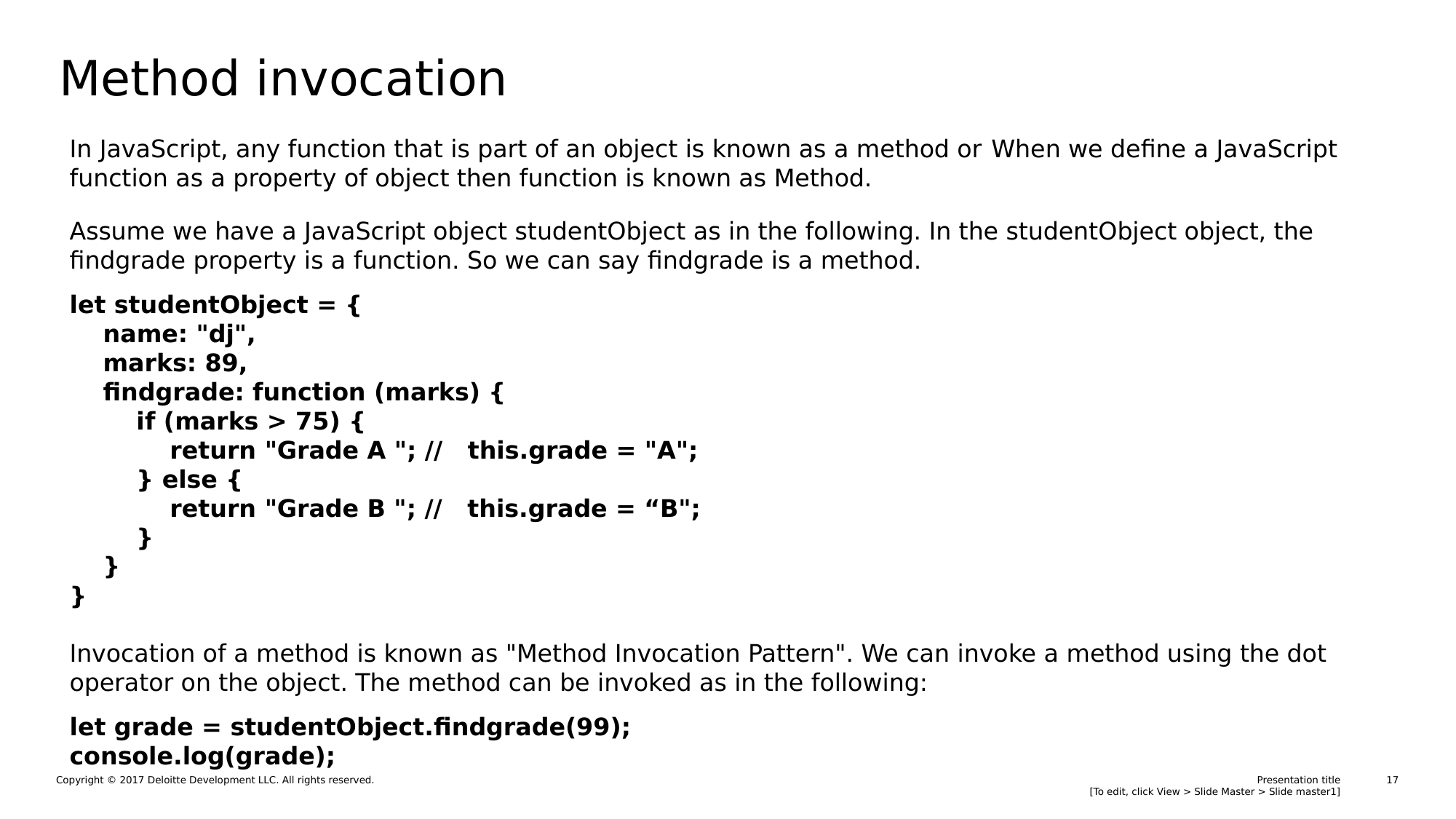

# Method invocation
In JavaScript, any function that is part of an object is known as a method or When we define a JavaScript function as a property of object then function is known as Method.
Assume we have a JavaScript object studentObject as in the following. In the studentObject object, the findgrade property is a function. So we can say findgrade is a method.
let studentObject = {
    name: "dj",
    marks: 89,
    findgrade: function (marks) {
        if (marks > 75) {
            return "Grade A "; //   this.grade = "A";
        } else {
            return "Grade B "; //   this.grade = “B";
        }
    }
}
Invocation of a method is known as "Method Invocation Pattern". We can invoke a method using the dot operator on the object. The method can be invoked as in the following:
let grade = studentObject.findgrade(99);
console.log(grade);